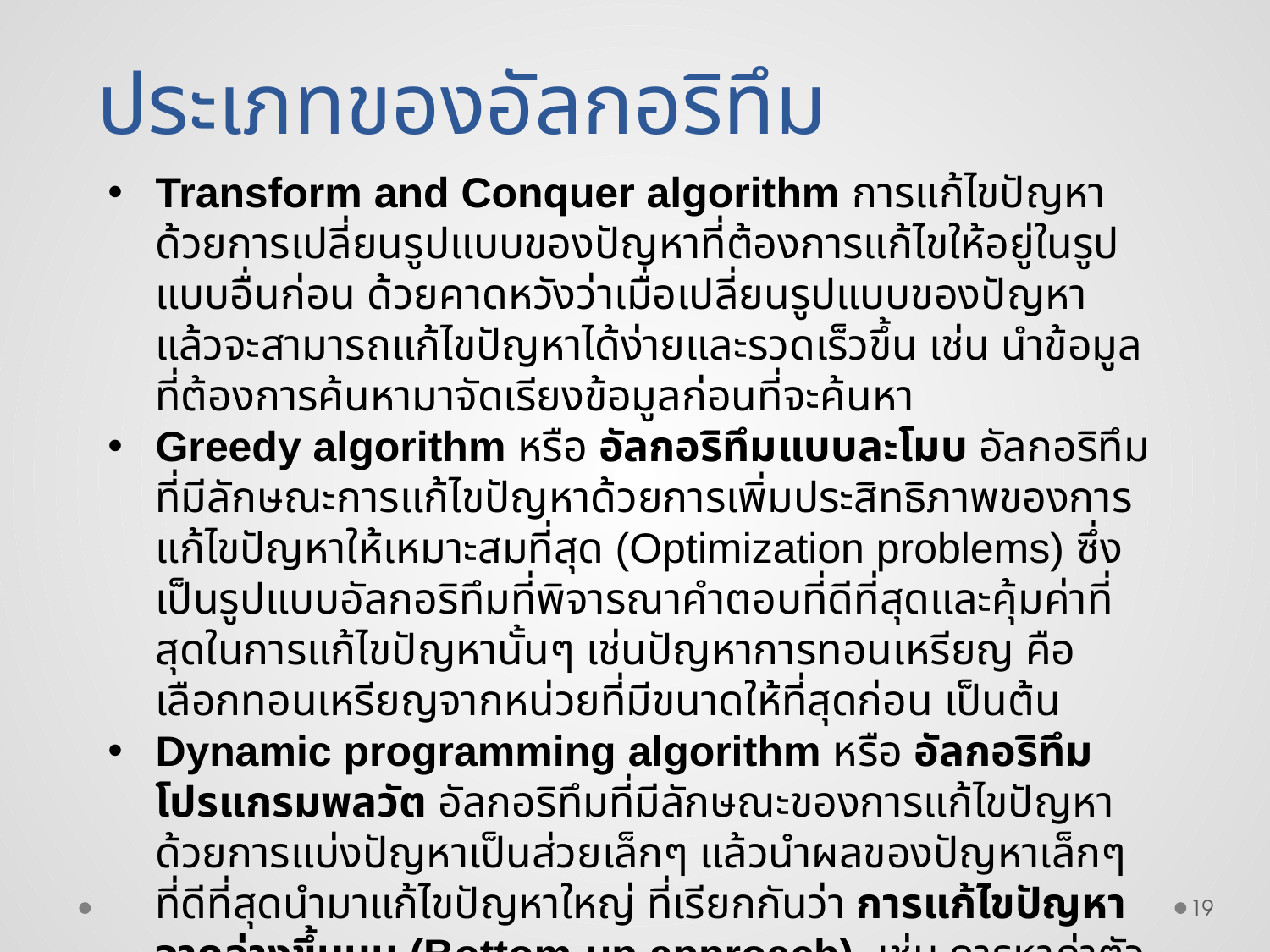

ประเภทของอัลกอริทึม
Transform and Conquer algorithm การแก้ไขปัญหาด้วยการเปลี่ยนรูปแบบของปัญหาที่ต้องการแก้ไขให้อยู่ในรูปแบบอื่นก่อน ด้วยคาดหวังว่าเมื่อเปลี่ยนรูปแบบของปัญหาแล้วจะสามารถแก้ไขปัญหาได้ง่ายและรวดเร็วขึ้น เช่น นำข้อมูลที่ต้องการค้นหามาจัดเรียงข้อมูลก่อนที่จะค้นหา
Greedy algorithm หรือ อัลกอริทึมแบบละโมบ อัลกอริทึมที่มีลักษณะการแก้ไขปัญหาด้วยการเพิ่มประสิทธิภาพของการแก้ไขปัญหาให้เหมาะสมที่สุด (Optimization problems) ซึ่งเป็นรูปแบบอัลกอริทึมที่พิจารณาคำตอบที่ดีที่สุดและคุ้มค่าที่สุดในการแก้ไขปัญหานั้นๆ เช่นปัญหาการทอนเหรียญ คือ เลือกทอนเหรียญจากหน่วยที่มีขนาดให้ที่สุดก่อน เป็นต้น
Dynamic programming algorithm หรือ อัลกอริทึมโปรแกรมพลวัต อัลกอริทึมที่มีลักษณะของการแก้ไขปัญหาด้วยการแบ่งปัญหาเป็นส่วยเล็กๆ แล้วนำผลของปัญหาเล็กๆ ที่ดีที่สุดนำมาแก้ไขปัญหาใหญ่ ที่เรียกกันว่า การแก้ไขปัญหาจากล่างขึ้นบน (Bottom-up approach)  เช่น การหาค่าตัวเลข Fibonacci เป็นต้น
19